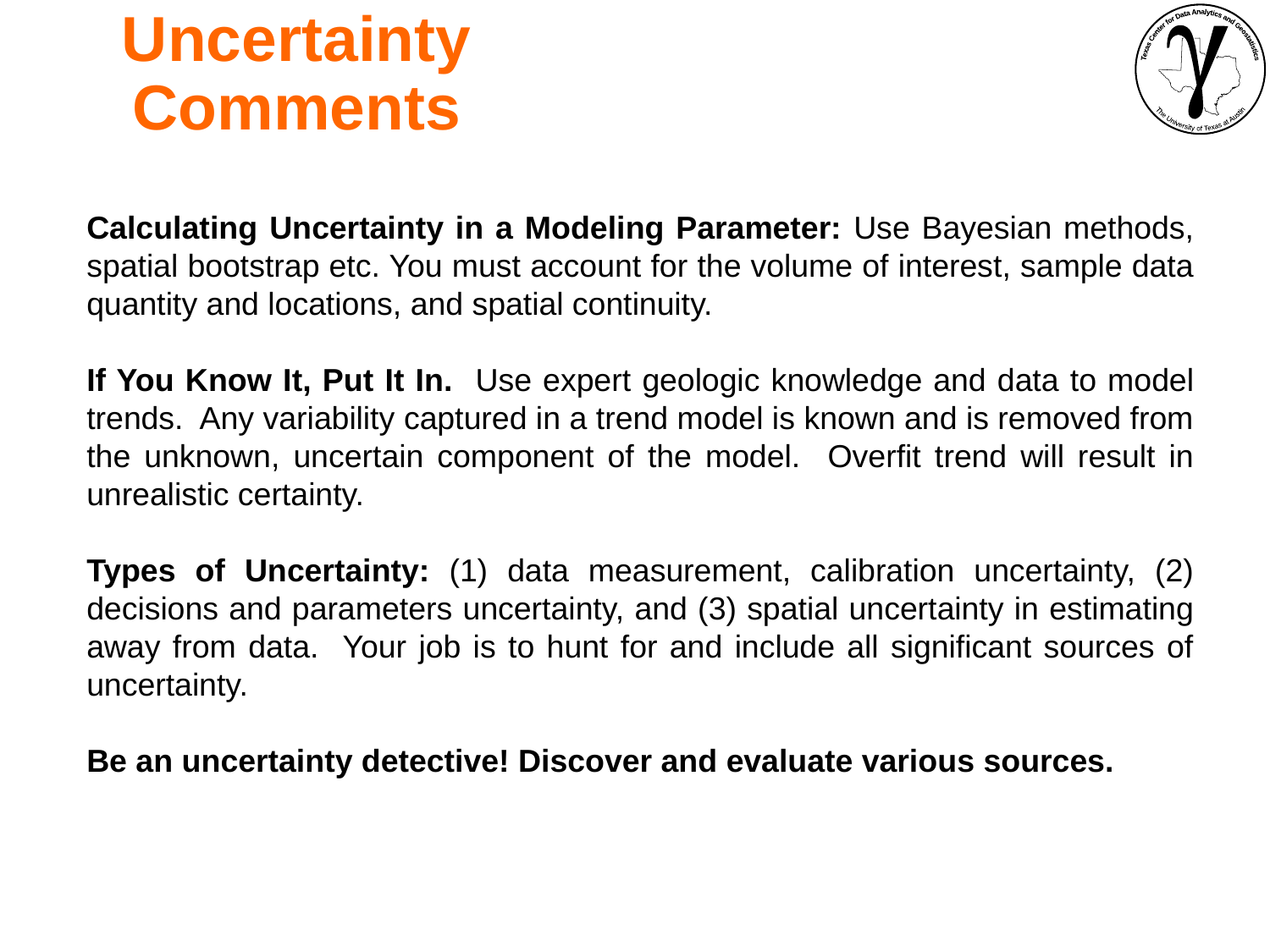

Uncertainty Comments
Calculating Uncertainty in a Modeling Parameter: Use Bayesian methods, spatial bootstrap etc. You must account for the volume of interest, sample data quantity and locations, and spatial continuity.

If You Know It, Put It In.  Use expert geologic knowledge and data to model trends.  Any variability captured in a trend model is known and is removed from the unknown, uncertain component of the model.  Overfit trend will result in unrealistic certainty.

Types of Uncertainty: (1) data measurement, calibration uncertainty, (2) decisions and parameters uncertainty, and (3) spatial uncertainty in estimating away from data.  Your job is to hunt for and include all significant sources of uncertainty.

Be an uncertainty detective! Discover and evaluate various sources.